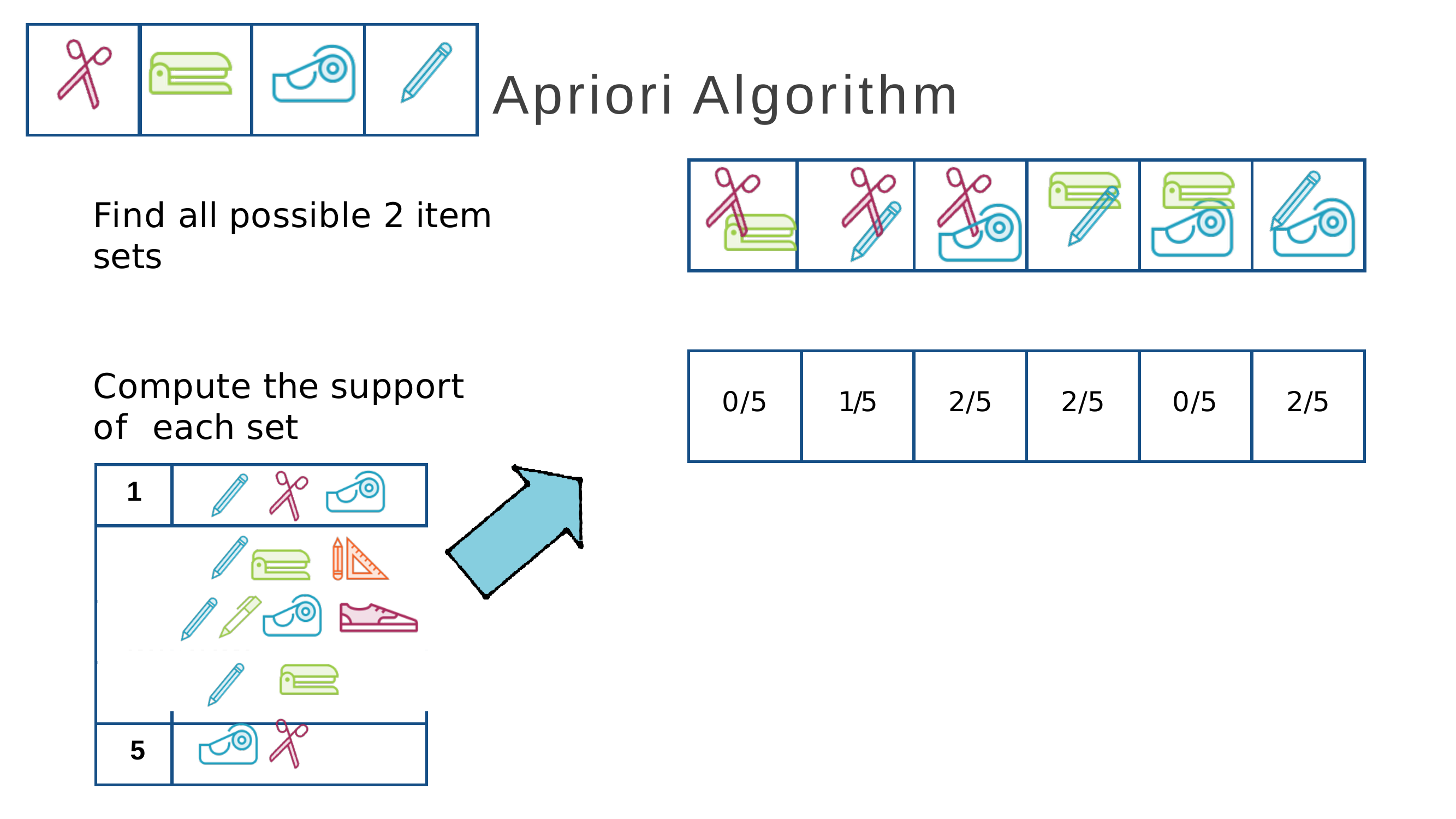

|  |  |  |  |
| --- | --- | --- | --- |

# Apriori Algorithm
|  |  |  |  |  |  |
| --- | --- | --- | --- | --- | --- |

Find all possible 2 item sets

| 0/5 | 1/5 | 2/5 | 2/5 | 0/5 | 2/5 |
| --- | --- | --- | --- | --- | --- |
Compute the support of  each set

| 1 |  |
| --- | --- |
| D 2 | p |
| s 3 |  |
| m 4 | m |
| 5 |  |

ro
item sets with

upp
ort below a

ini
um threshold